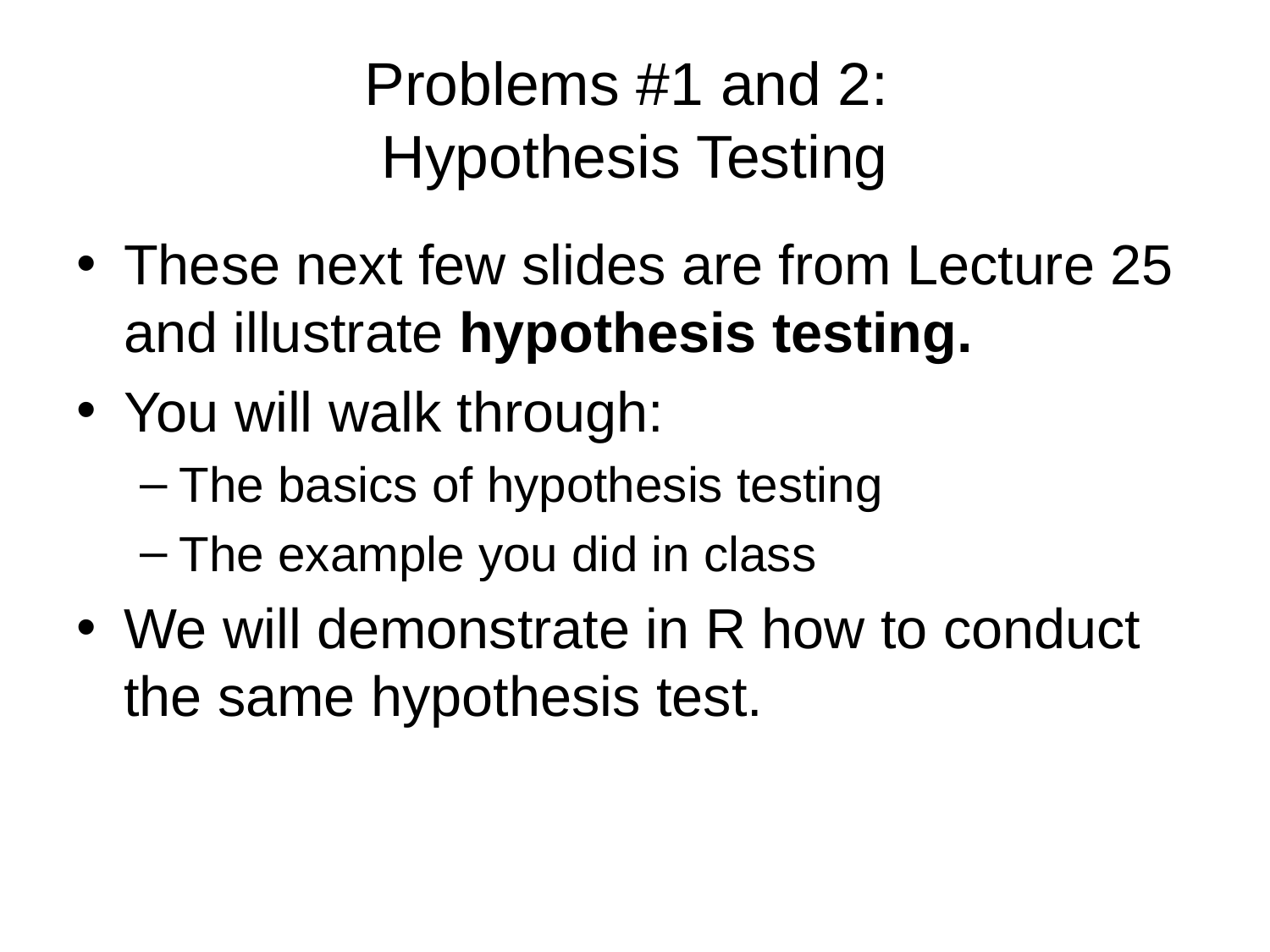

# Problems #1 and 2: Hypothesis Testing
These next few slides are from Lecture 25 and illustrate hypothesis testing.
You will walk through:
The basics of hypothesis testing
The example you did in class
We will demonstrate in R how to conduct the same hypothesis test.